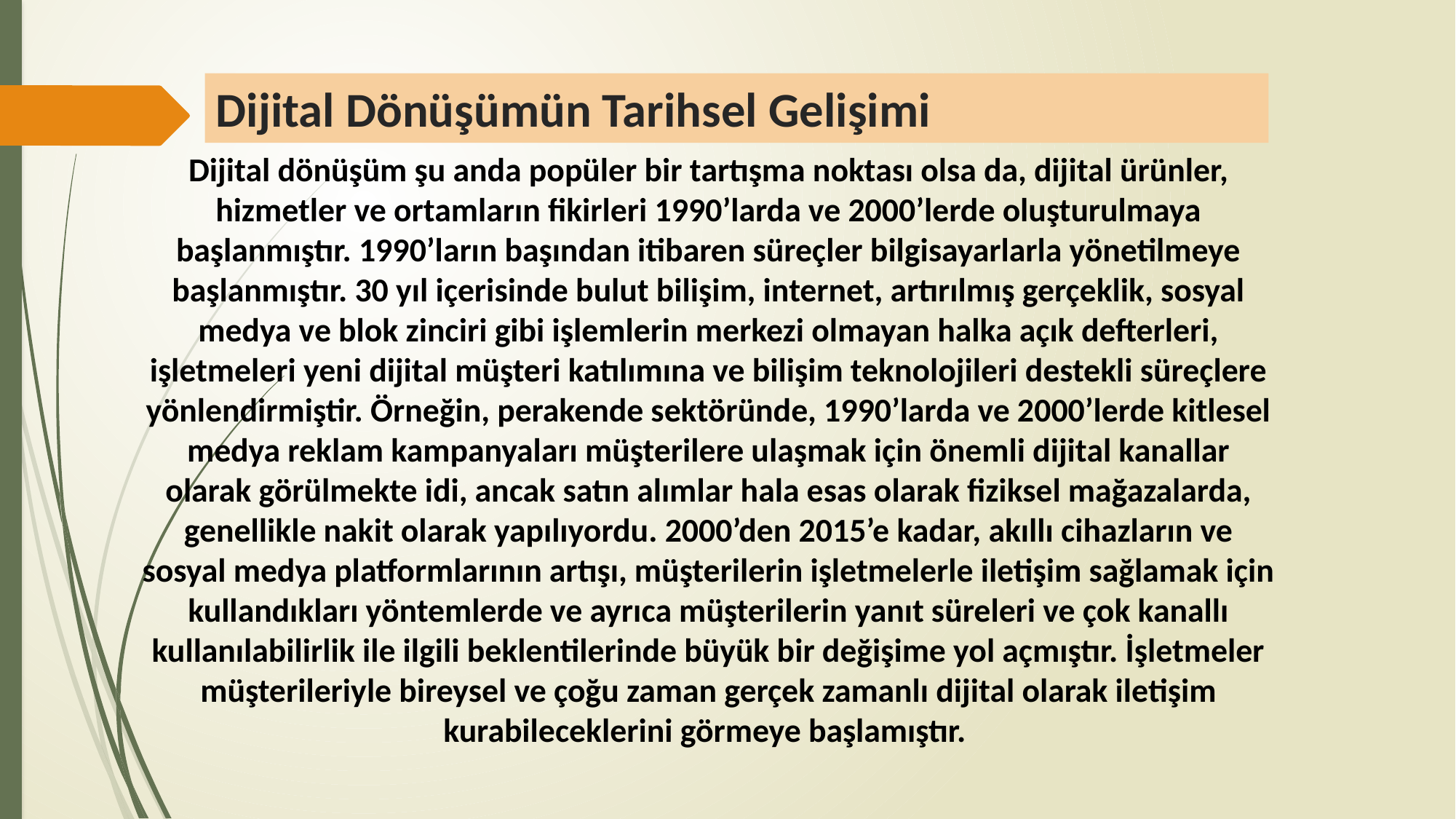

# Dijital Dönüşümün Tarihsel Gelişimi
Dijital dönüşüm şu anda popüler bir tartışma noktası olsa da, dijital ürünler, hizmetler ve ortamların fikirleri 1990’larda ve 2000’lerde oluşturulmaya başlanmıştır. 1990’ların başından itibaren süreçler bilgisayarlarla yönetilmeye başlanmıştır. 30 yıl içerisinde bulut bilişim, internet, artırılmış gerçeklik, sosyal medya ve blok zinciri gibi işlemlerin merkezi olmayan halka açık defterleri, işletmeleri yeni dijital müşteri katılımına ve bilişim teknolojileri destekli süreçlere yönlendirmiştir. Örneğin, perakende sektöründe, 1990’larda ve 2000’lerde kitlesel medya reklam kampanyaları müşterilere ulaşmak için önemli dijital kanallar olarak görülmekte idi, ancak satın alımlar hala esas olarak fiziksel mağazalarda, genellikle nakit olarak yapılıyordu. 2000’den 2015’e kadar, akıllı cihazların ve sosyal medya platformlarının artışı, müşterilerin işletmelerle iletişim sağlamak için kullandıkları yöntemlerde ve ayrıca müşterilerin yanıt süreleri ve çok kanallı kullanılabilirlik ile ilgili beklentilerinde büyük bir değişime yol açmıştır. İşletmeler müşterileriyle bireysel ve çoğu zaman gerçek zamanlı dijital olarak iletişim kurabileceklerini görmeye başlamıştır.